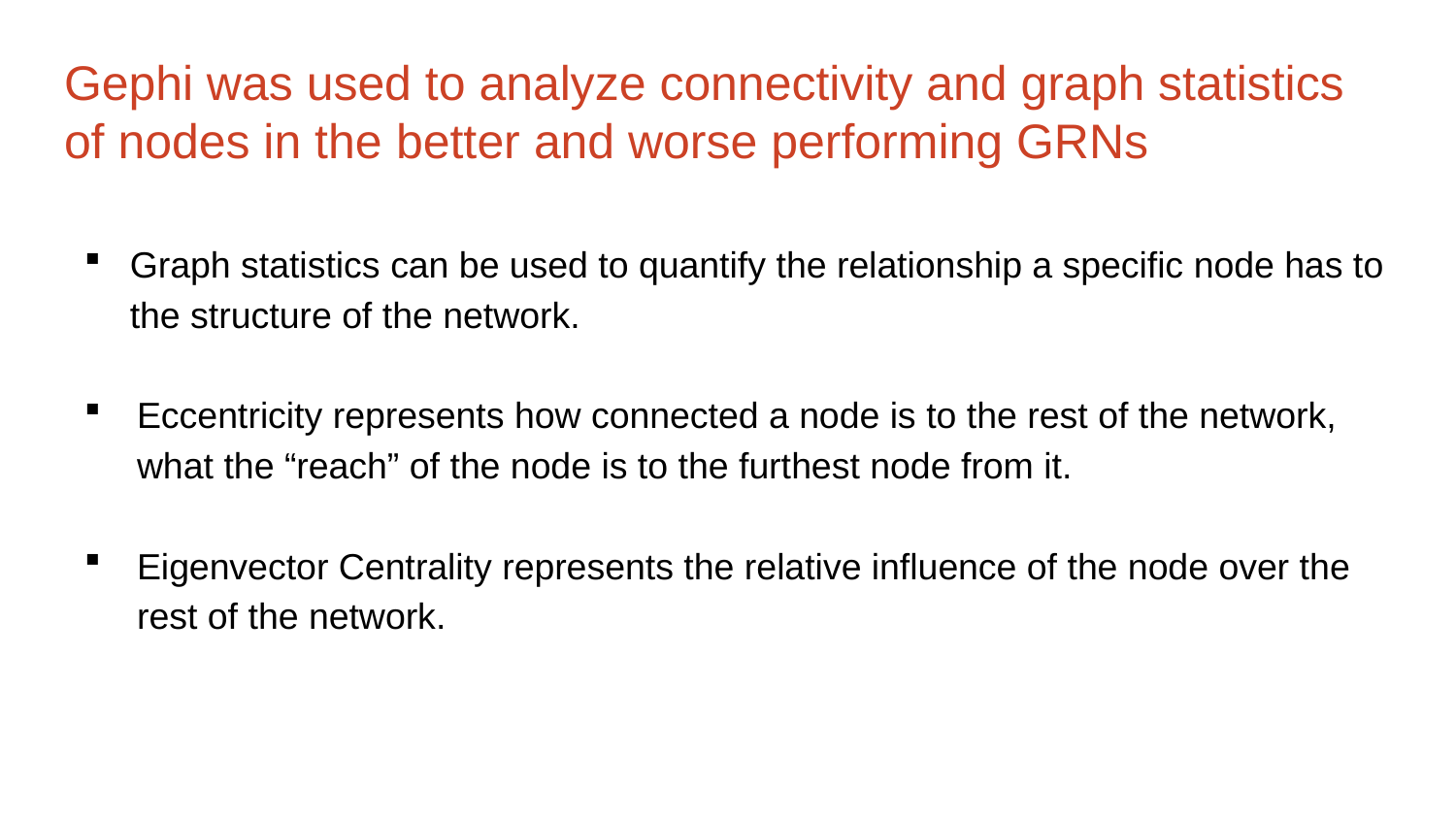

# Gephi was used to analyze connectivity and graph statistics of nodes in the better and worse performing GRNs

Graph statistics can be used to quantify the relationship a specific node has to the structure of the network.

Eccentricity represents how connected a node is to the rest of the network, what the “reach” of the node is to the furthest node from it.

Eigenvector Centrality represents the relative influence of the node over the rest of the network.